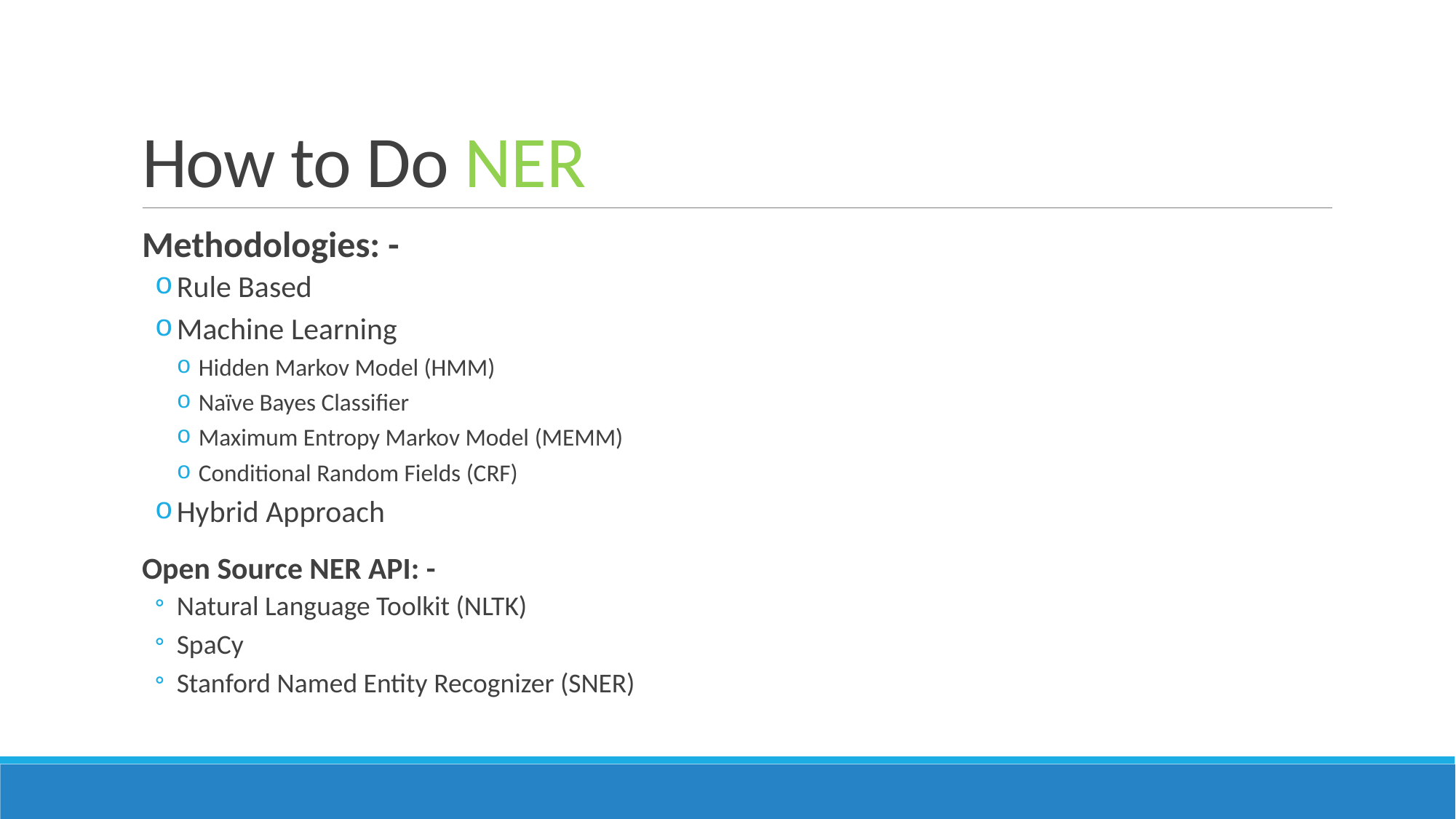

# How to Do NER
Methodologies: -
Rule Based
Machine Learning
Hidden Markov Model (HMM)
Naïve Bayes Classifier
Maximum Entropy Markov Model (MEMM)
Conditional Random Fields (CRF)
Hybrid Approach
Open Source NER API: -
Natural Language Toolkit (NLTK)
SpaCy
Stanford Named Entity Recognizer (SNER)